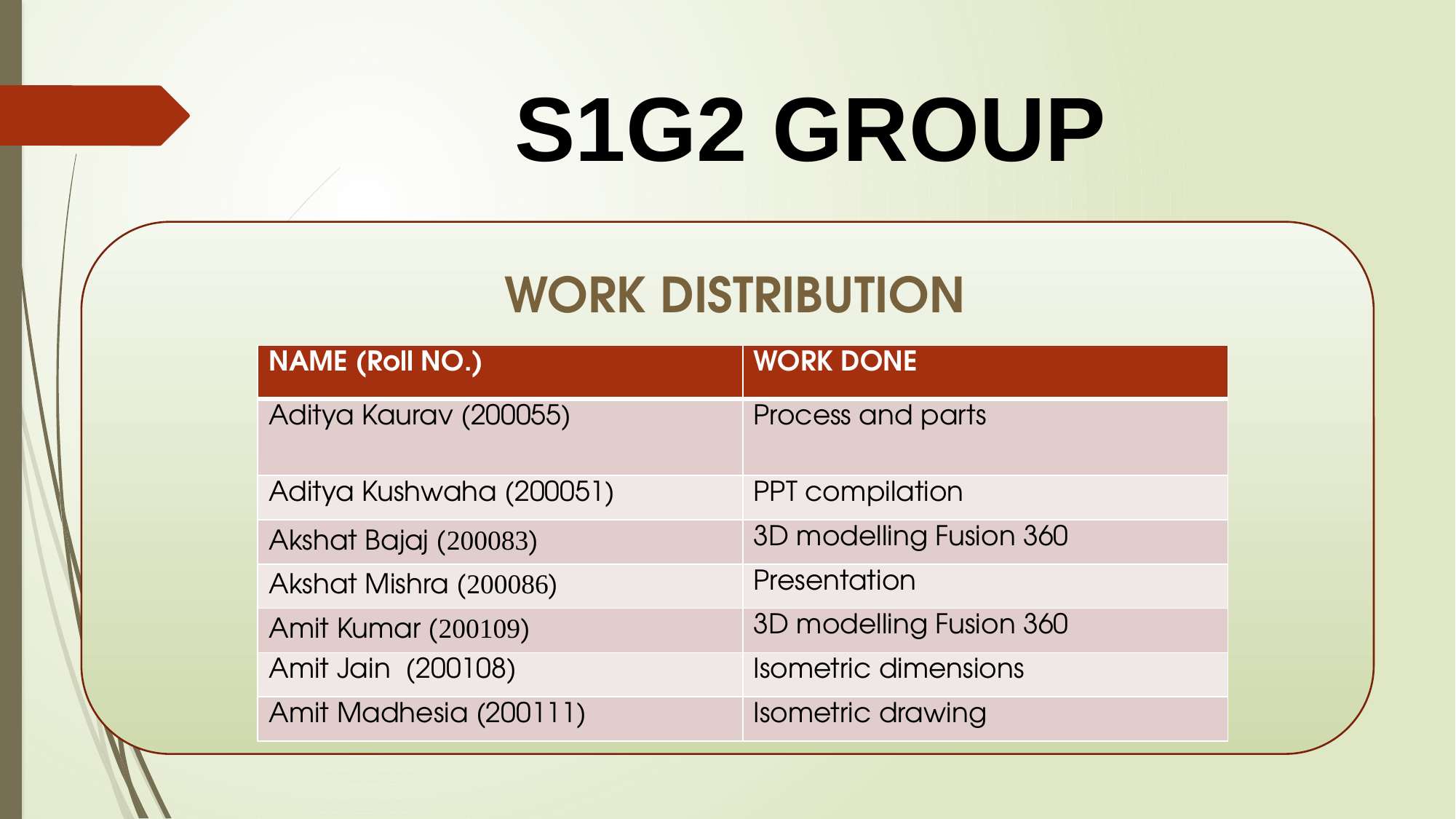

S1G2 GROUP

       WORK DISTRIBUTION
| NAME (Roll NO.) | WORK DONE |
| --- | --- |
| Aditya Kaurav (200055) | Process and parts |
| Aditya Kushwaha (200051) | PPT compilation |
| Akshat Bajaj (200083) | 3D modelling Fusion 360 |
| Akshat Mishra (200086) | Presentation |
| Amit Kumar (200109) | 3D modelling Fusion 360 |
| Amit Jain (200108) | Isometric dimensions |
| Amit Madhesia (200111) | Isometric drawing |